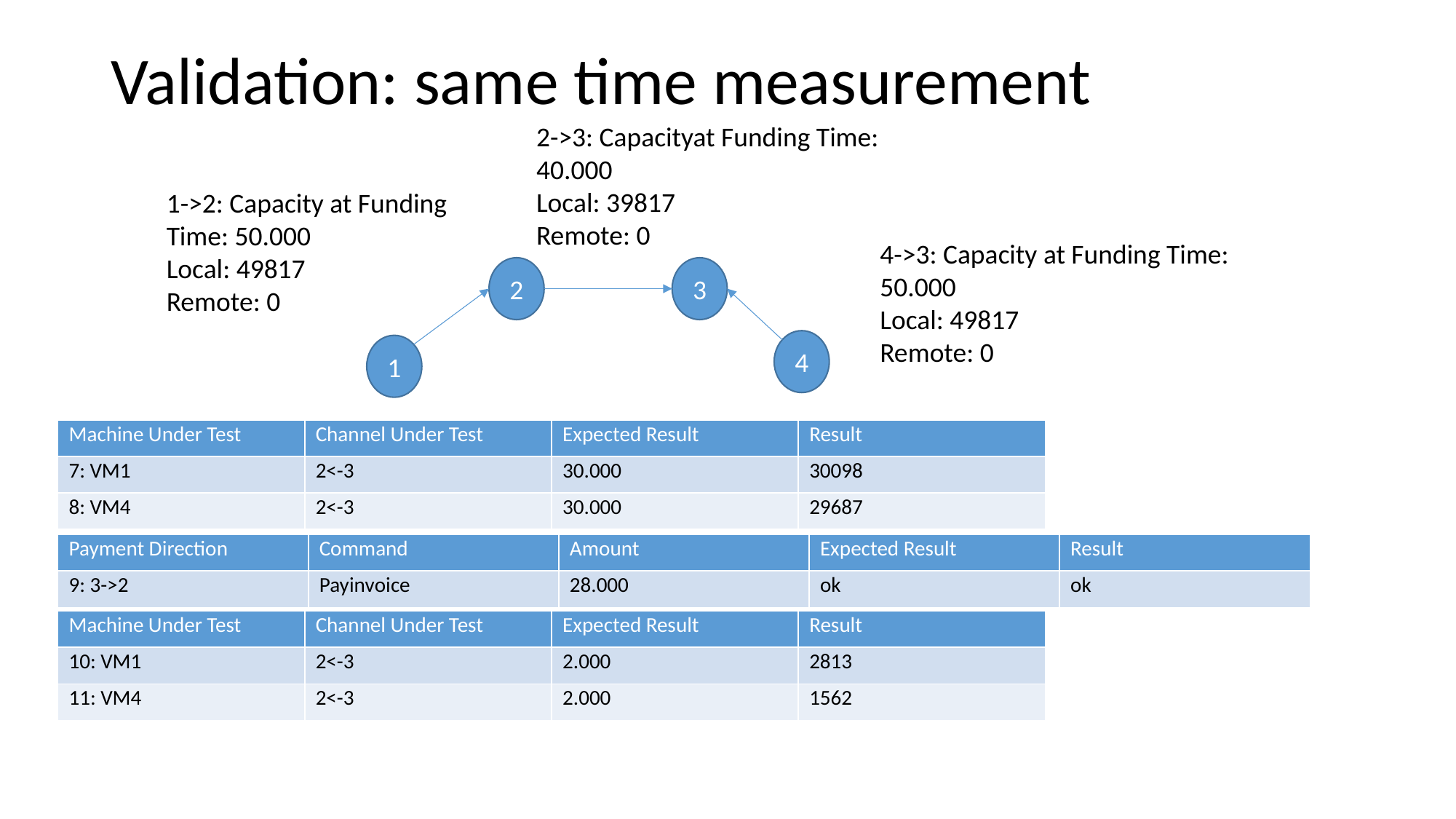

# Validation: same time measurement
2->3: Capacityat Funding Time: 40.000
Local: 39817
Remote: 0

1->2: Capacity at Funding Time: 50.000
Local: 49817
Remote: 0

4->3: Capacity at Funding Time: 50.000
Local: 49817
Remote: 0

3
2
4
1
| Machine Under Test | Channel Under Test | Expected Result | Result |
| --- | --- | --- | --- |
| 7: VM1 | 2<-3 | 30.000 | 30098 |
| 8: VM4 | 2<-3 | 30.000 | 29687 |
| Payment Direction | Command | Amount | Expected Result | Result |
| --- | --- | --- | --- | --- |
| 9: 3->2 | Payinvoice | 28.000 | ok | ok |
| Machine Under Test | Channel Under Test | Expected Result | Result |
| --- | --- | --- | --- |
| 10: VM1 | 2<-3 | 2.000 | 2813 |
| 11: VM4 | 2<-3 | 2.000 | 1562 |